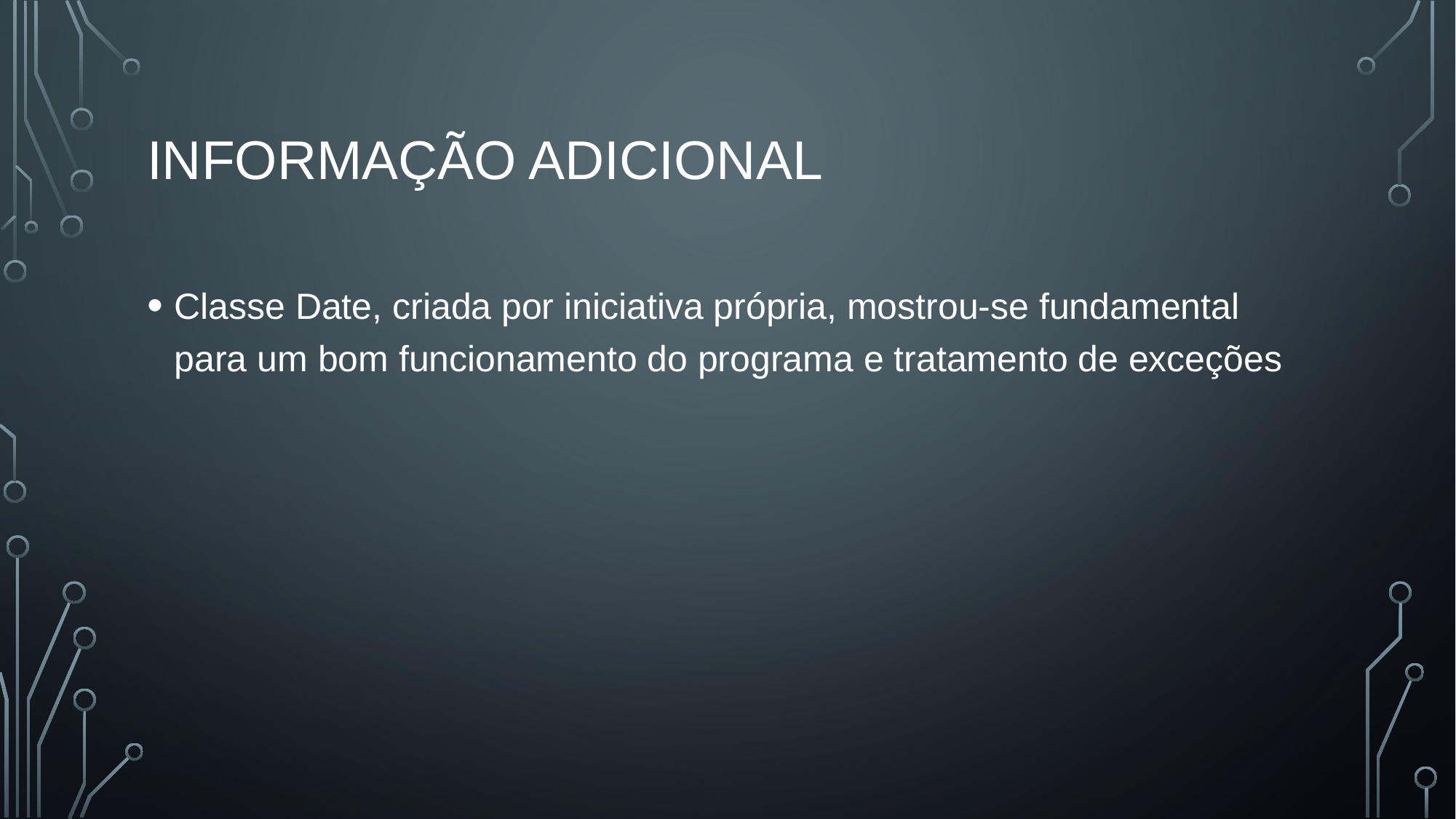

# informação adicional
Classe Date, criada por iniciativa própria, mostrou-se fundamental para um bom funcionamento do programa e tratamento de exceções